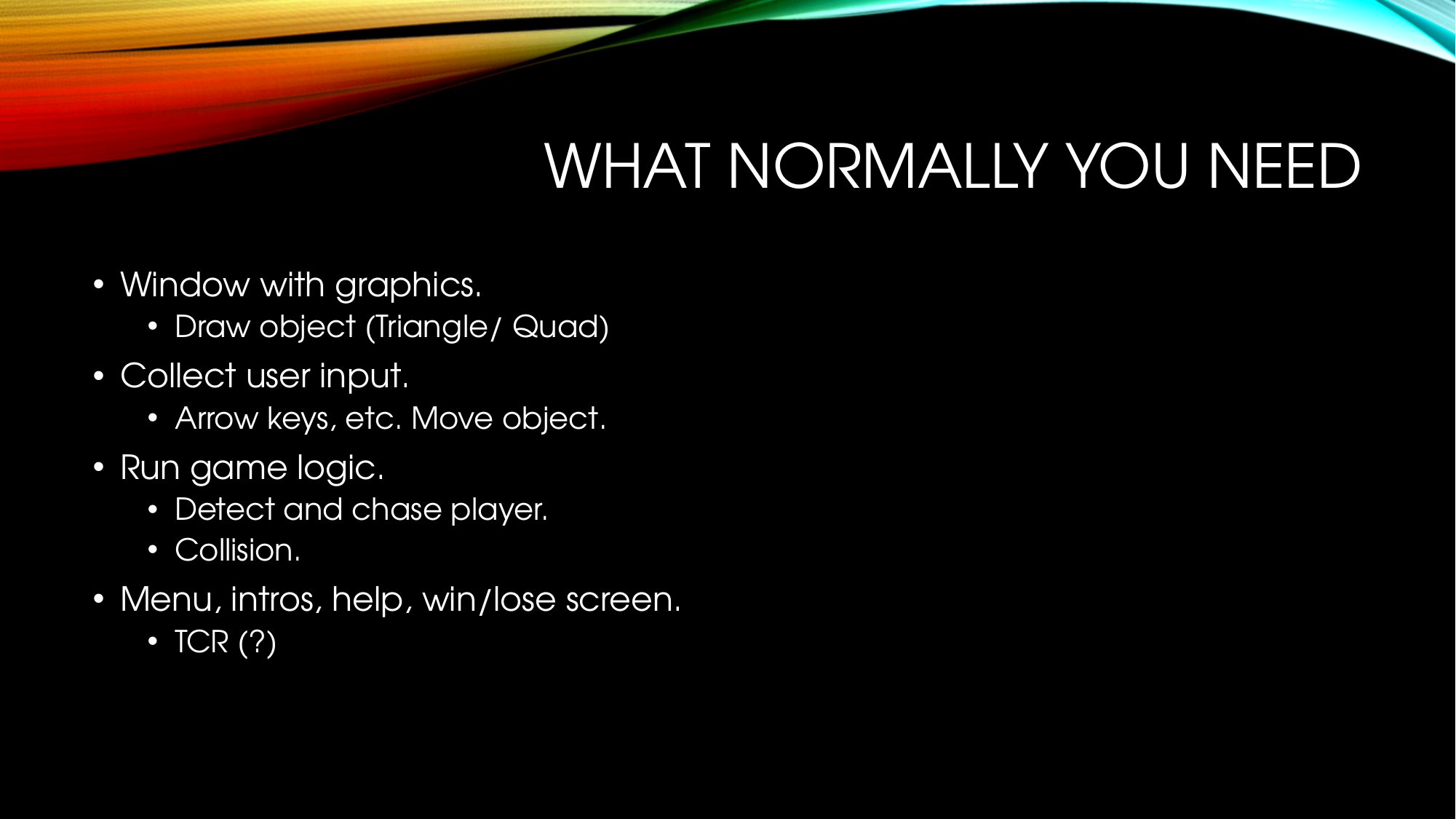

# What normally you need
Window with graphics.
Draw object (Triangle/ Quad)
Collect user input.
Arrow keys, etc. Move object.
Run game logic.
Detect and chase player.
Collision.
Menu, intros, help, win/lose screen.
TCR (?)